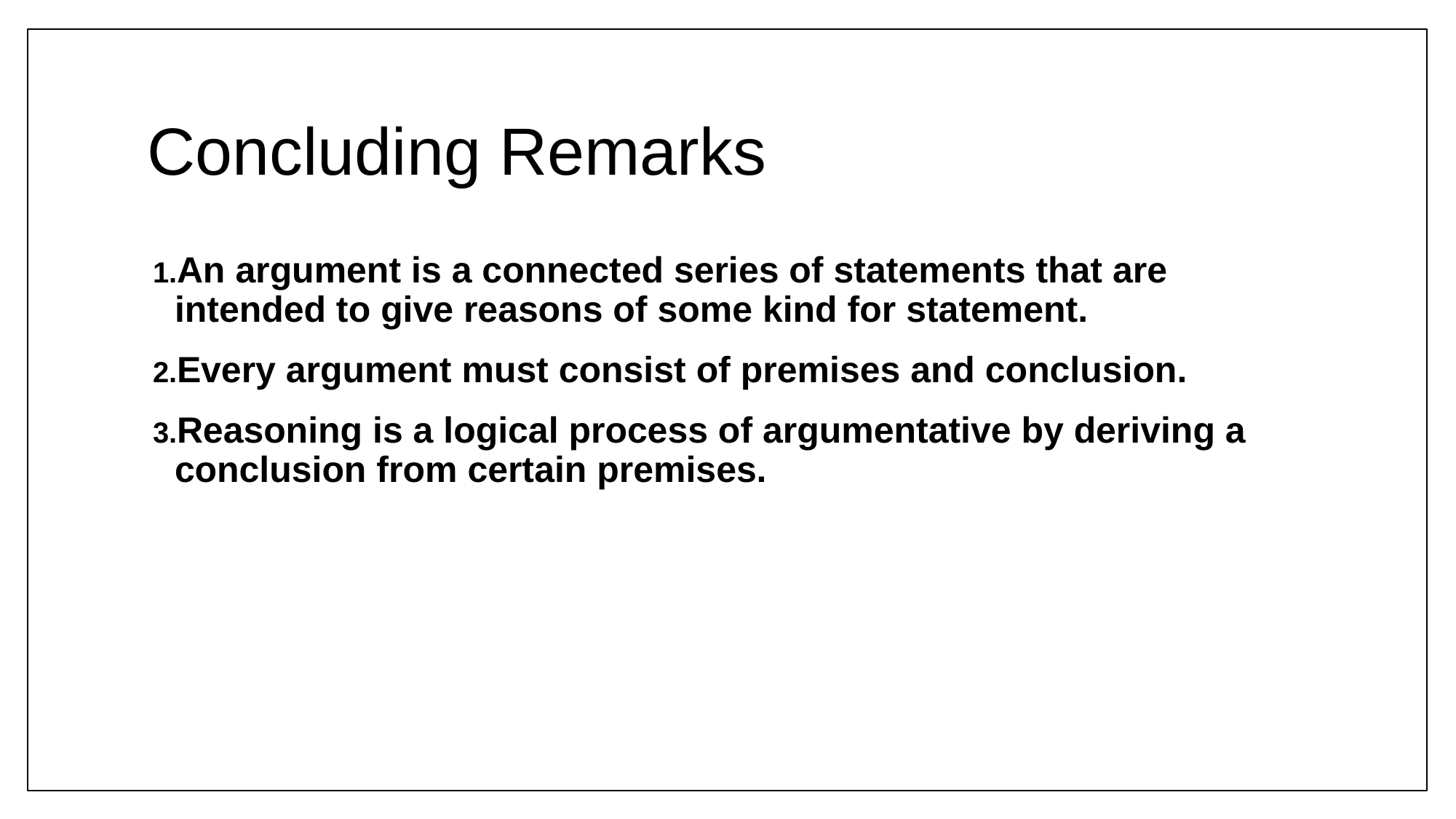

# Concluding Remarks
An argument is a connected series of statements that are intended to give reasons of some kind for statement.
Every argument must consist of premises and conclusion.
Reasoning is a logical process of argumentative by deriving a conclusion from certain premises.